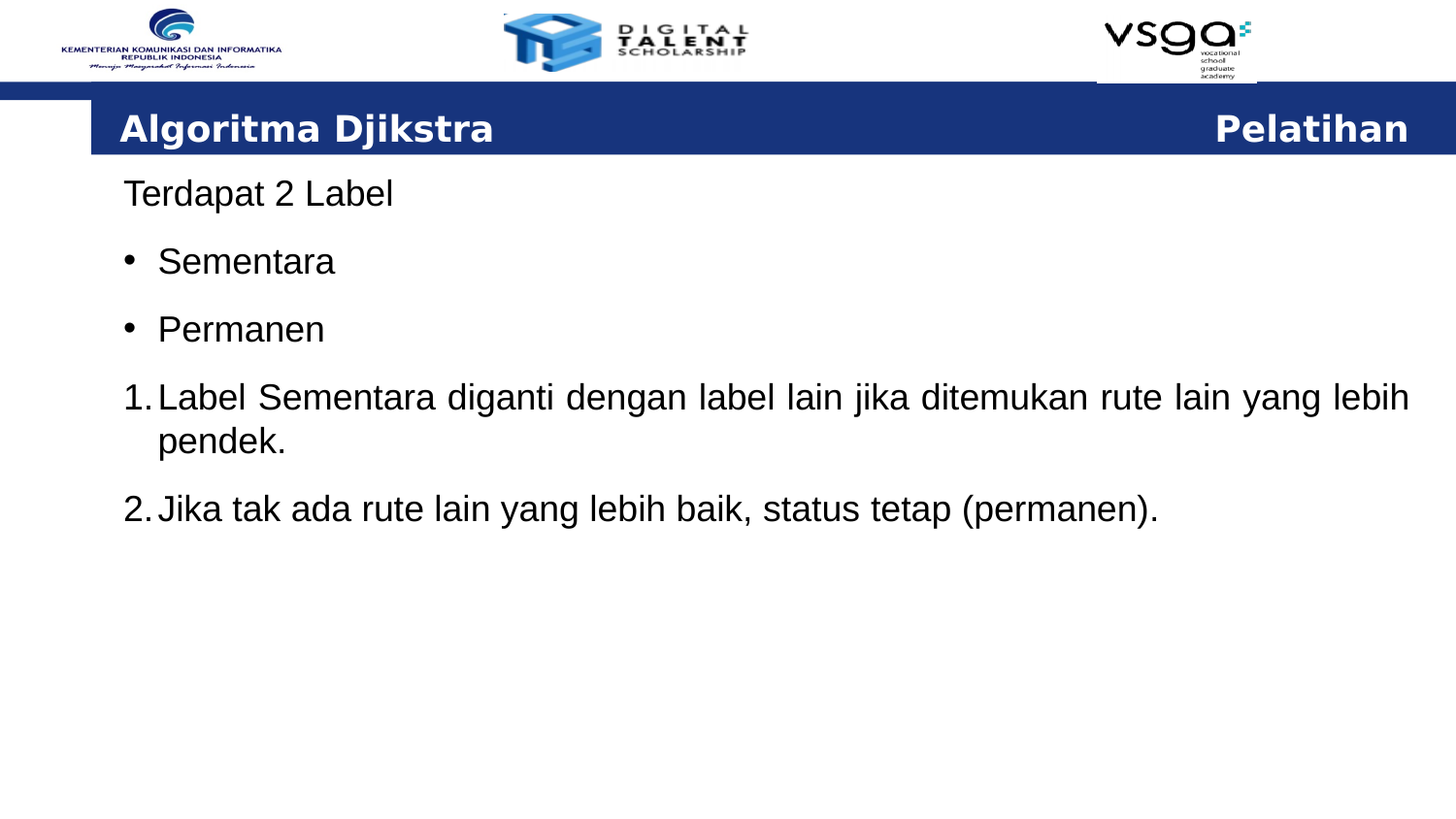

Algoritma Djikstra		      			      Pelatihan
Terdapat 2 Label
Sementara
Permanen
Label Sementara diganti dengan label lain jika ditemukan rute lain yang lebih pendek.
Jika tak ada rute lain yang lebih baik, status tetap (permanen).